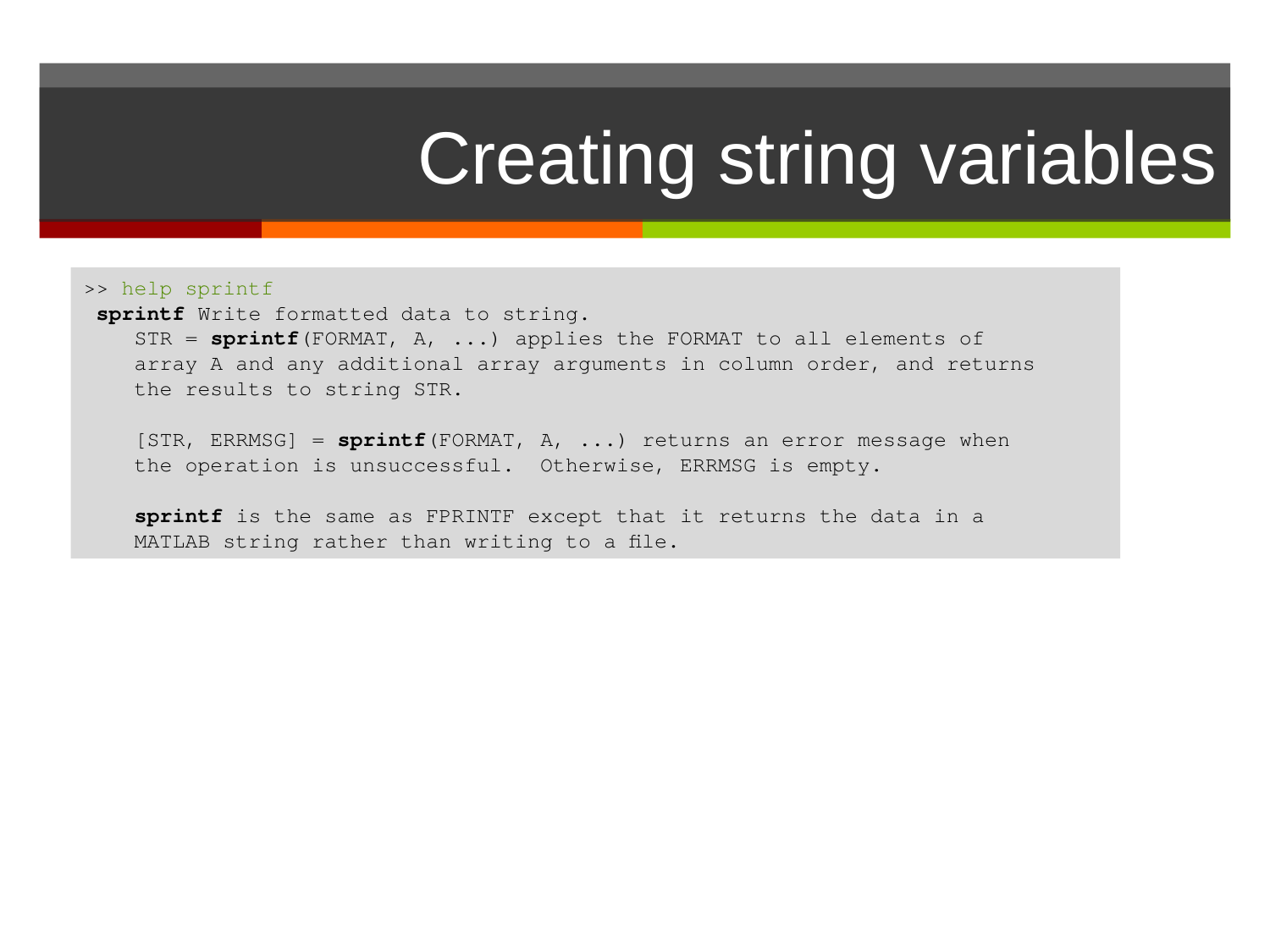

# Creating string variables
>> help sprintf
 sprintf Write formatted data to string.
    STR = sprintf(FORMAT, A, ...) applies the FORMAT to all elements of
    array A and any additional array arguments in column order, and returns
    the results to string STR.

    [STR, ERRMSG] = sprintf(FORMAT, A, ...) returns an error message when
    the operation is unsuccessful.  Otherwise, ERRMSG is empty.

    sprintf is the same as FPRINTF except that it returns the data in a
    MATLAB string rather than writing to a file.